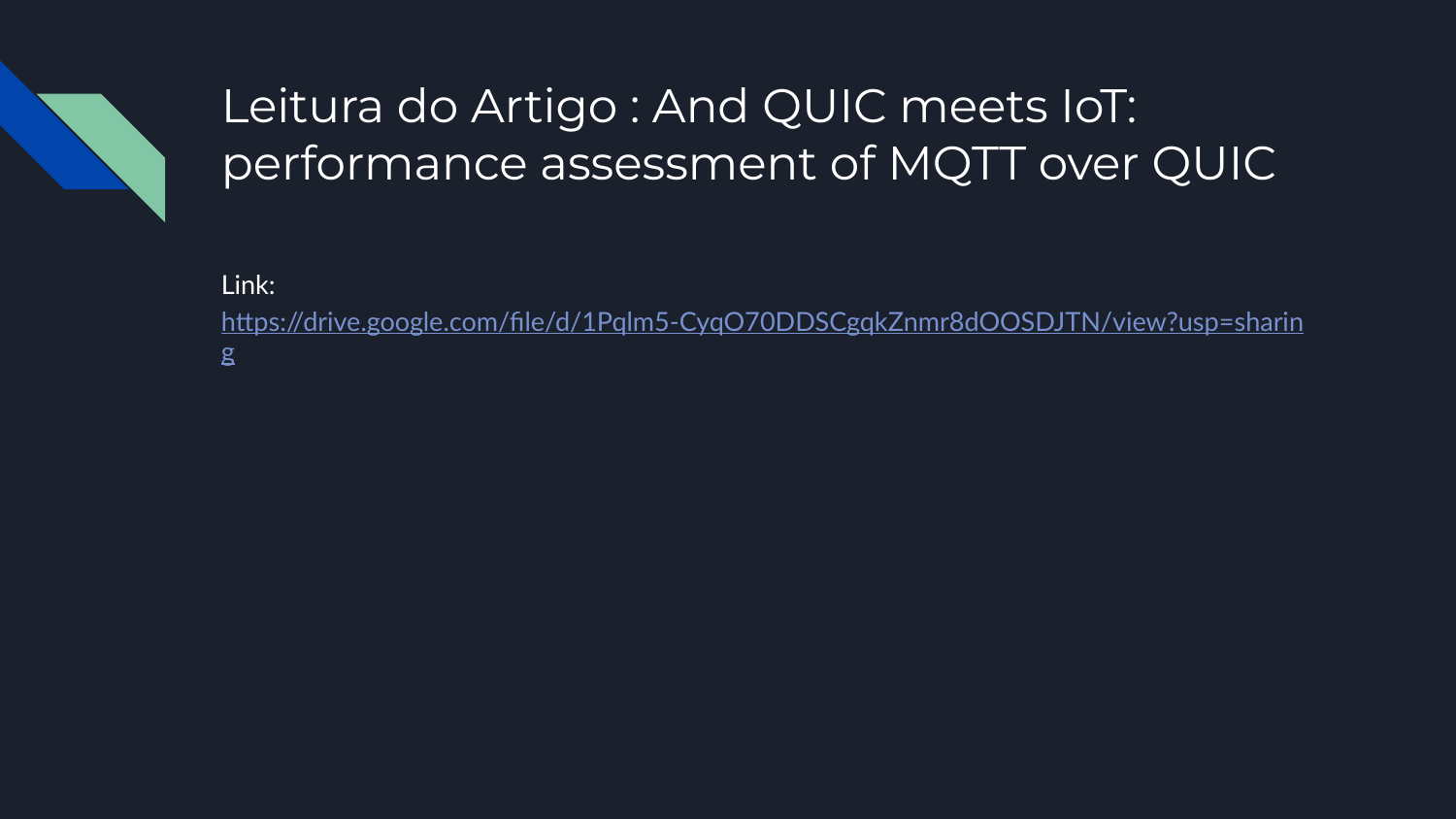

# Leitura do Artigo : And QUIC meets IoT: performance assessment of MQTT over QUIC
Link: https://drive.google.com/file/d/1Pqlm5-CyqO70DDSCgqkZnmr8dOOSDJTN/view?usp=sharing